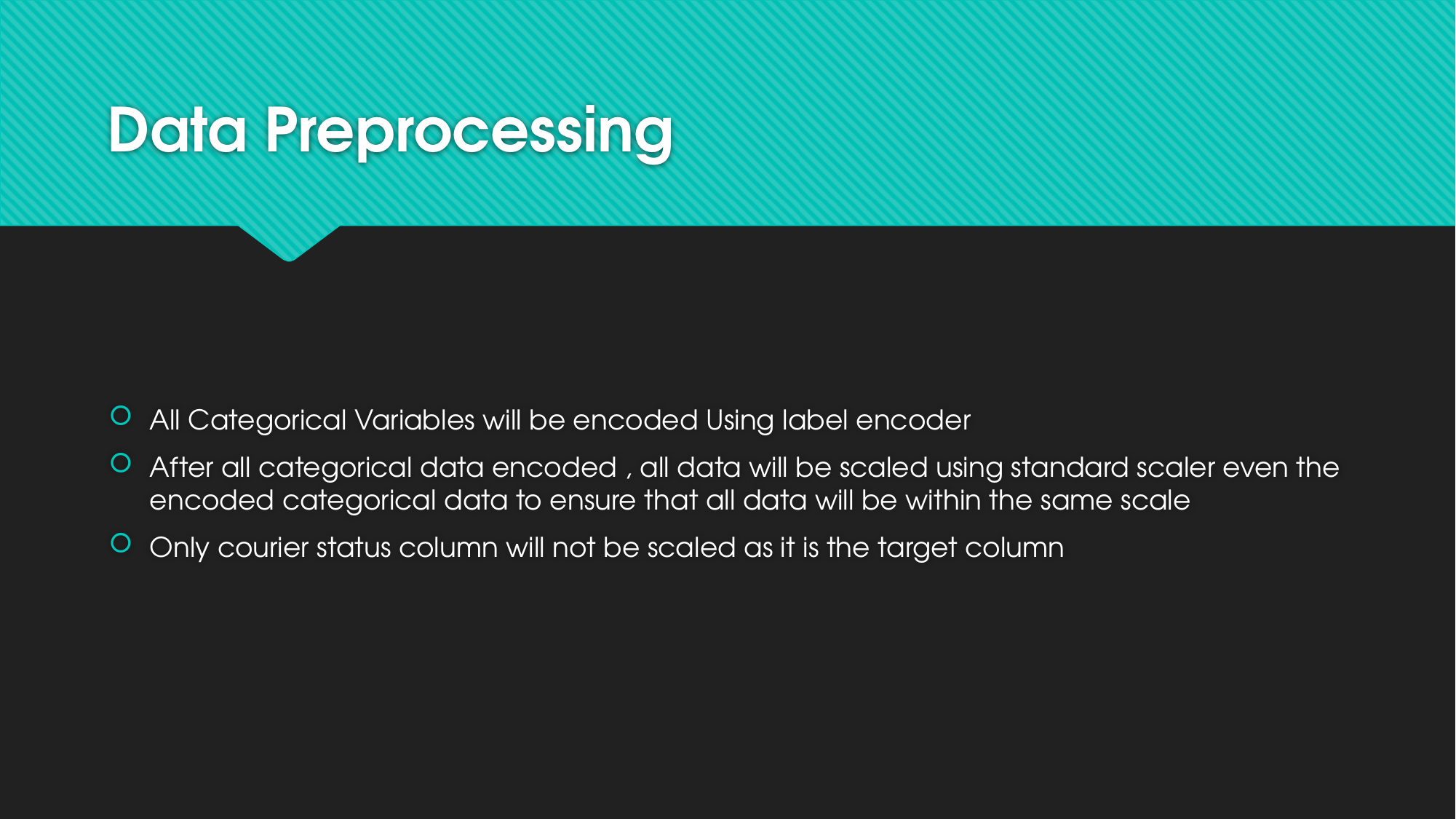

# Data Preprocessing
All Categorical Variables will be encoded Using label encoder
After all categorical data encoded , all data will be scaled using standard scaler even the encoded categorical data to ensure that all data will be within the same scale
Only courier status column will not be scaled as it is the target column